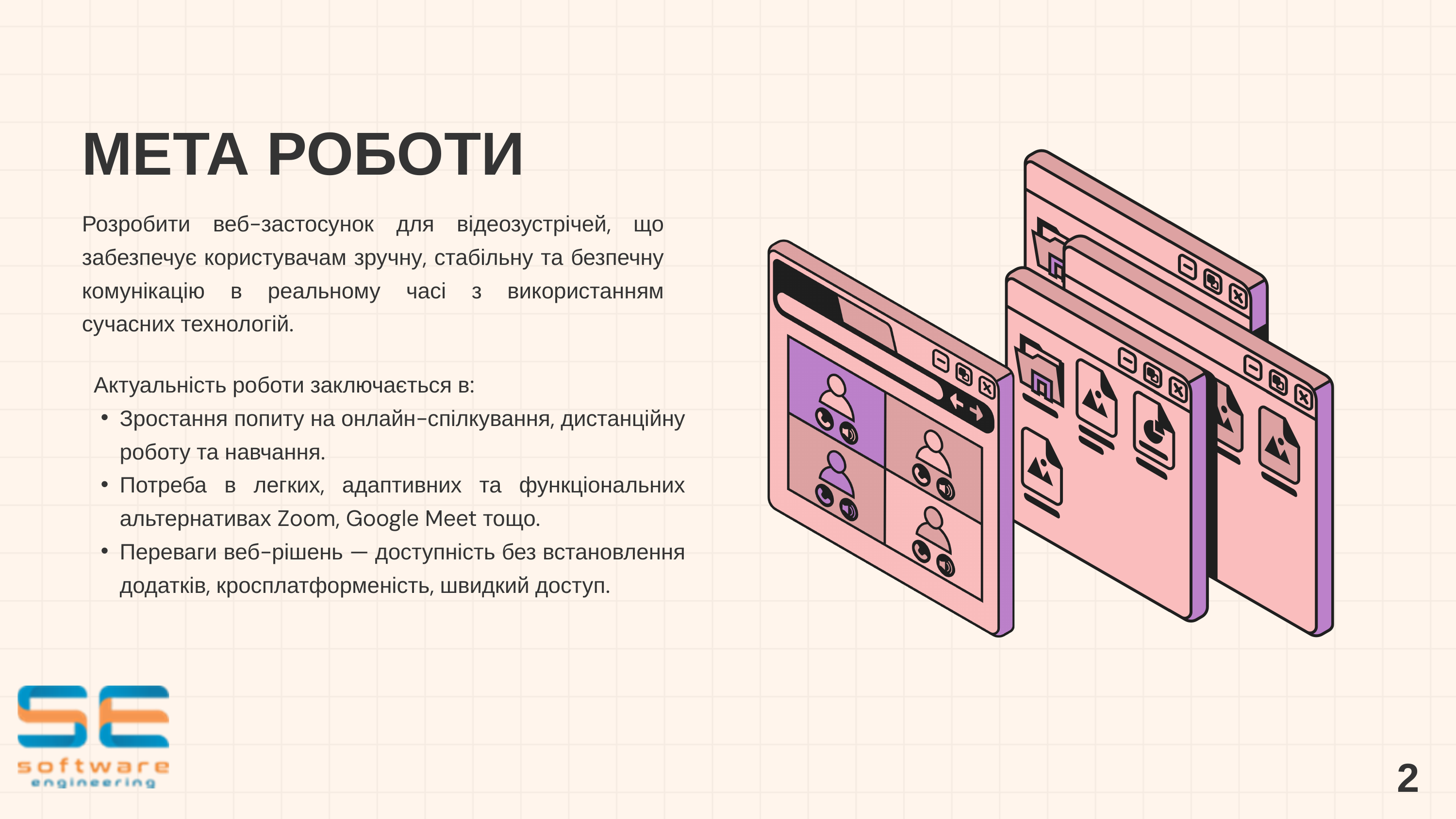

МЕТА РОБОТИ

Розробити веб-застосунок для відеозустрічей, що забезпечує користувачам зручну, стабільну та безпечну комунікацію в реальному часі з використанням сучасних технологій.

  Актуальність роботи заключається в:
Зростання попиту на онлайн-спілкування, дистанційну роботу та навчання.
Потреба в легких, адаптивних та функціональних альтернативах Zoom, Google Meet тощо.
Переваги веб-рішень — доступність без встановлення додатків, кросплатформеність, швидкий доступ.

2